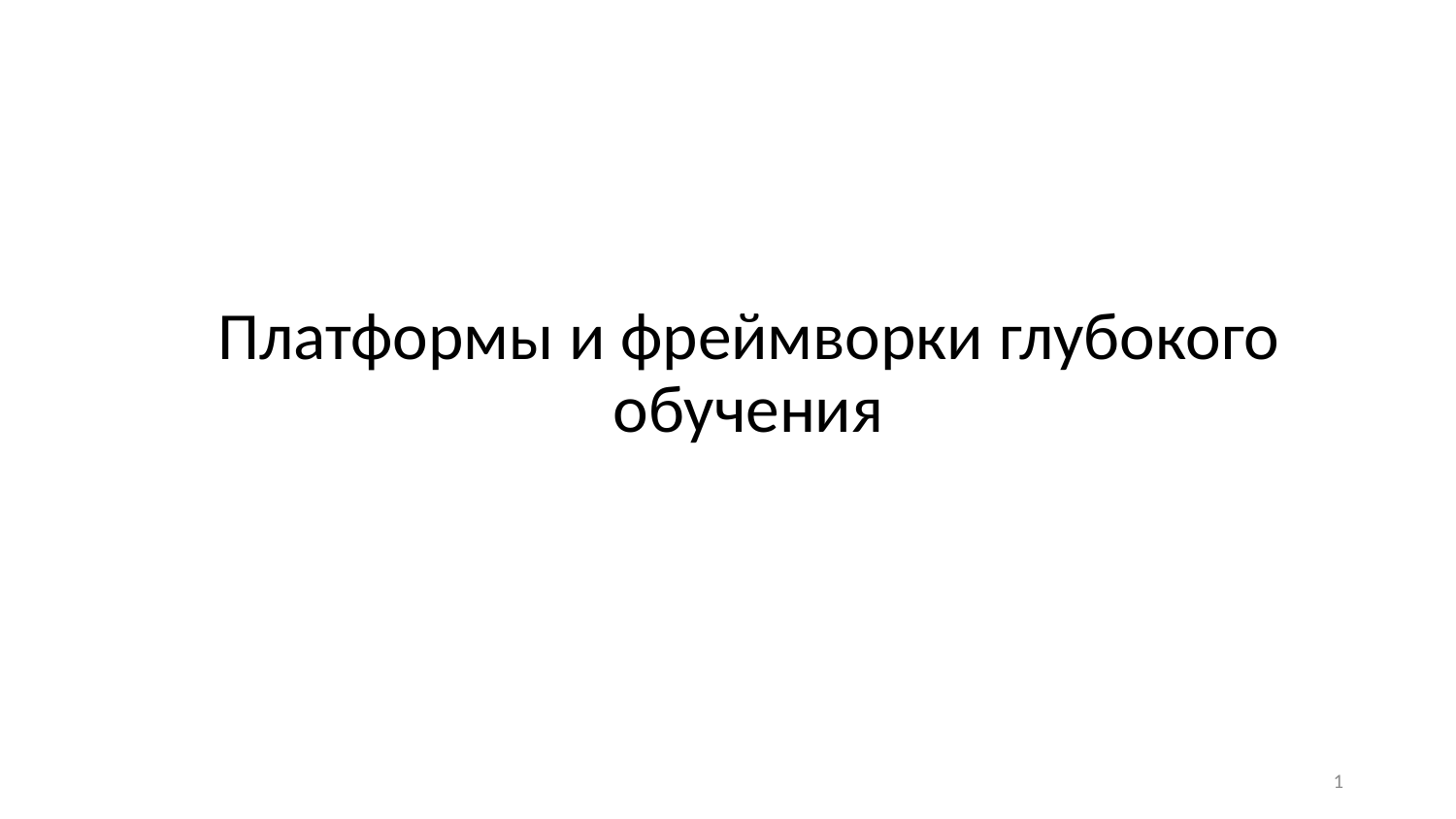

# Платформы и фреймворки глубокого обучения
1